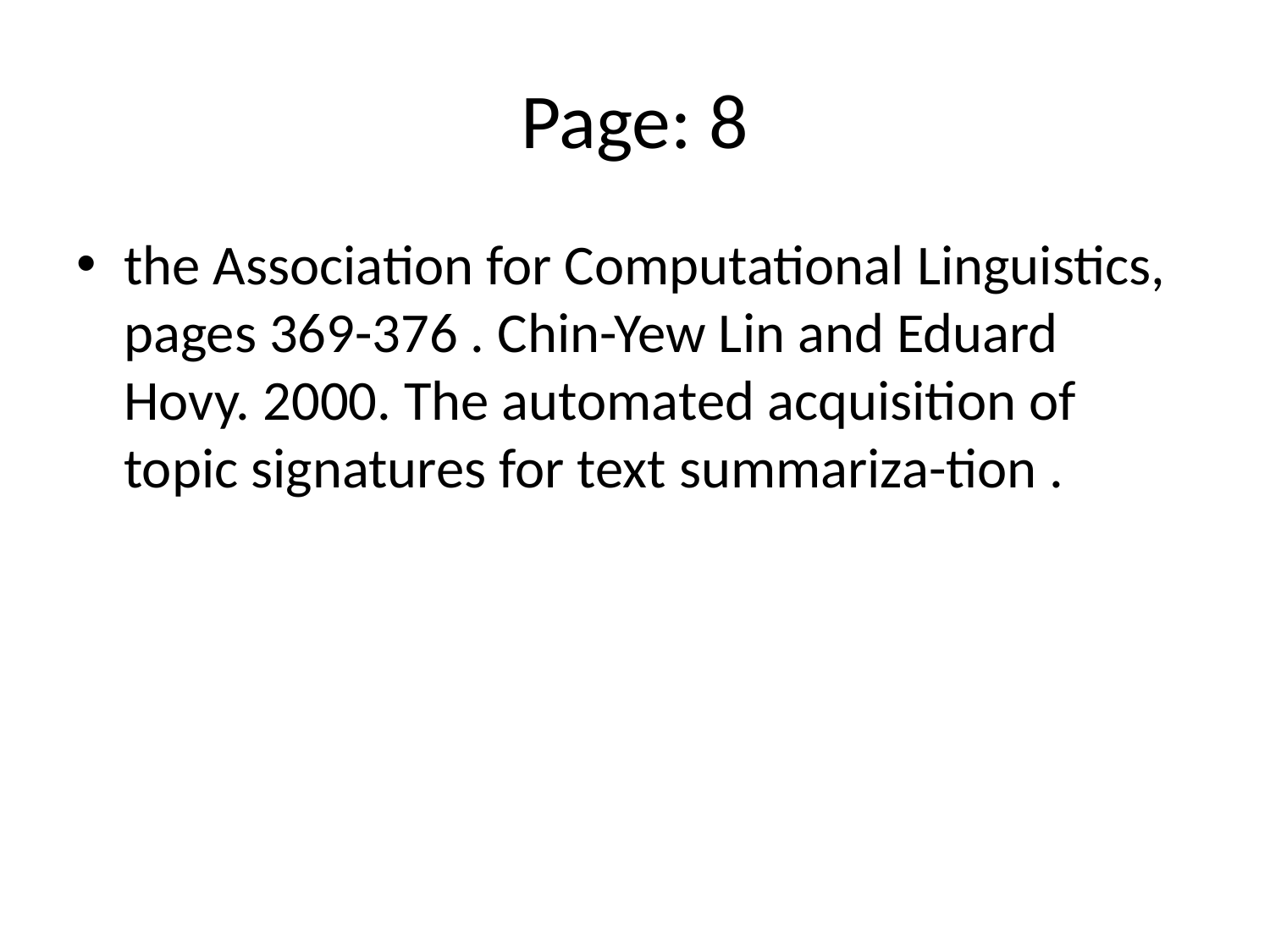

# Page: 8
the Association for Computational Linguistics, pages 369-376 . Chin-Yew Lin and Eduard Hovy. 2000. The automated acquisition of topic signatures for text summariza-tion .